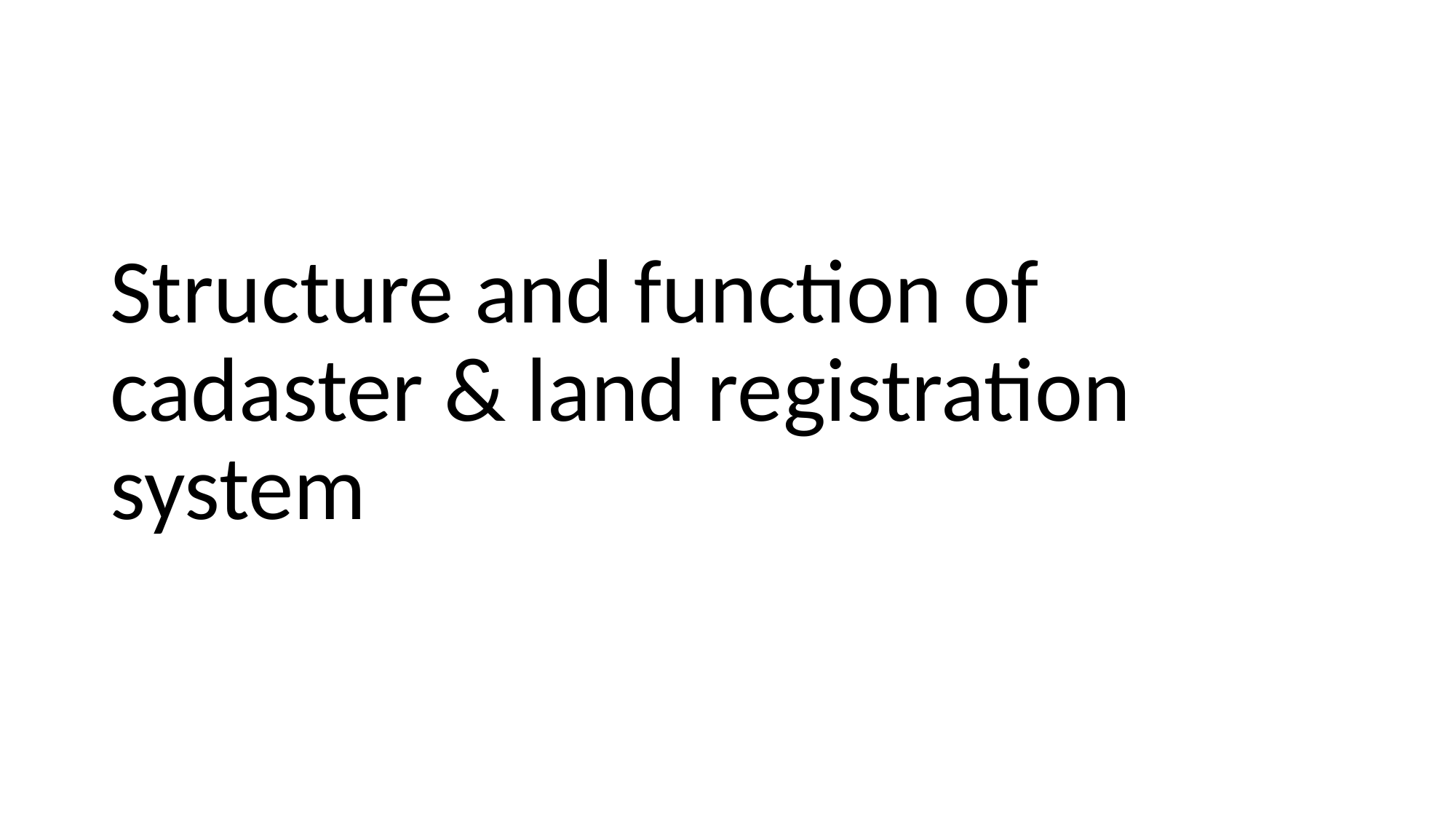

# Structure and function of cadaster & land registration system